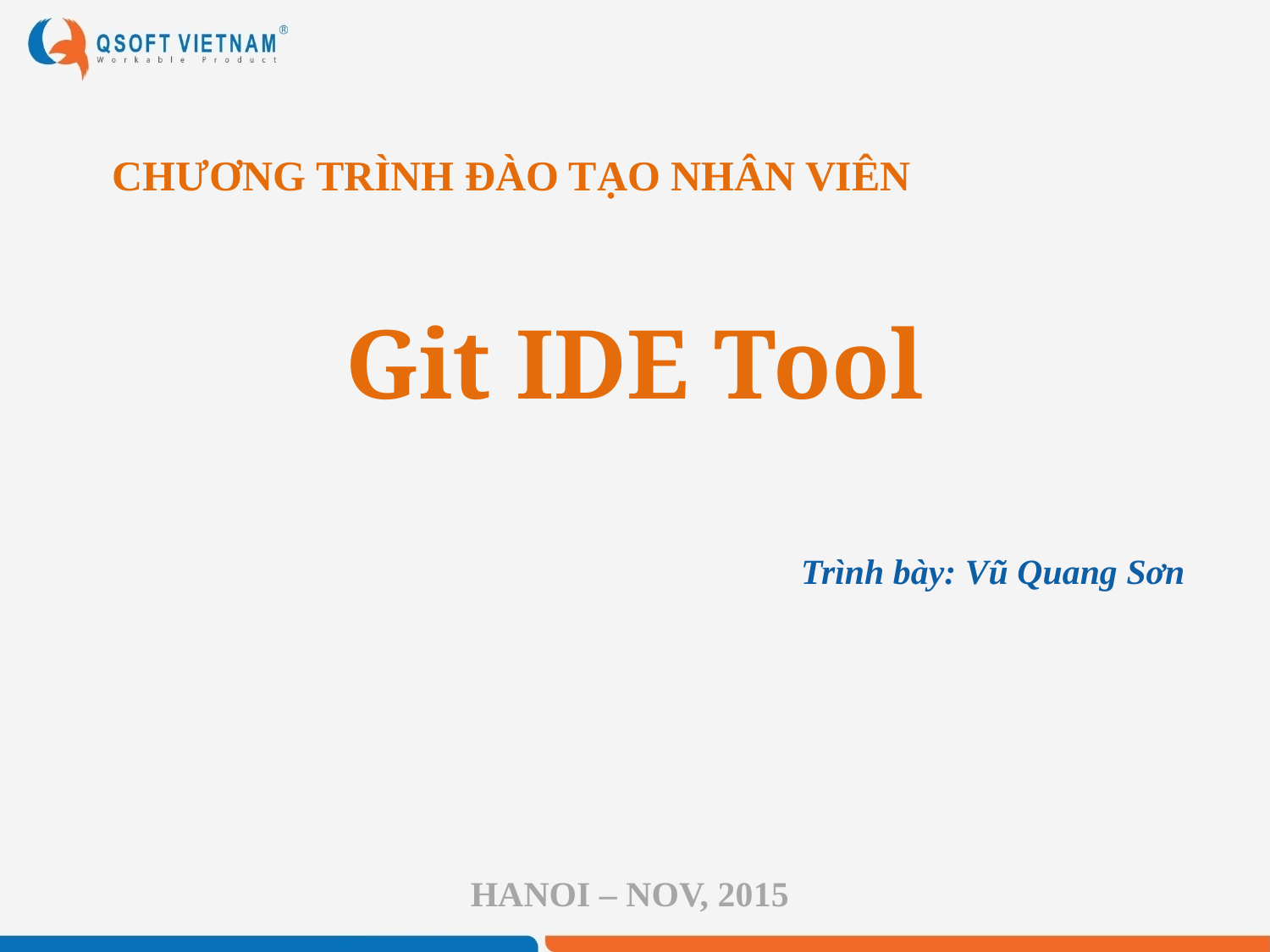

CHƯƠNG TRÌNH ĐÀO TẠO NHÂN VIÊN
# Git IDE Tool
Trình bày: Vũ Quang Sơn
HANOI – NOV, 2015